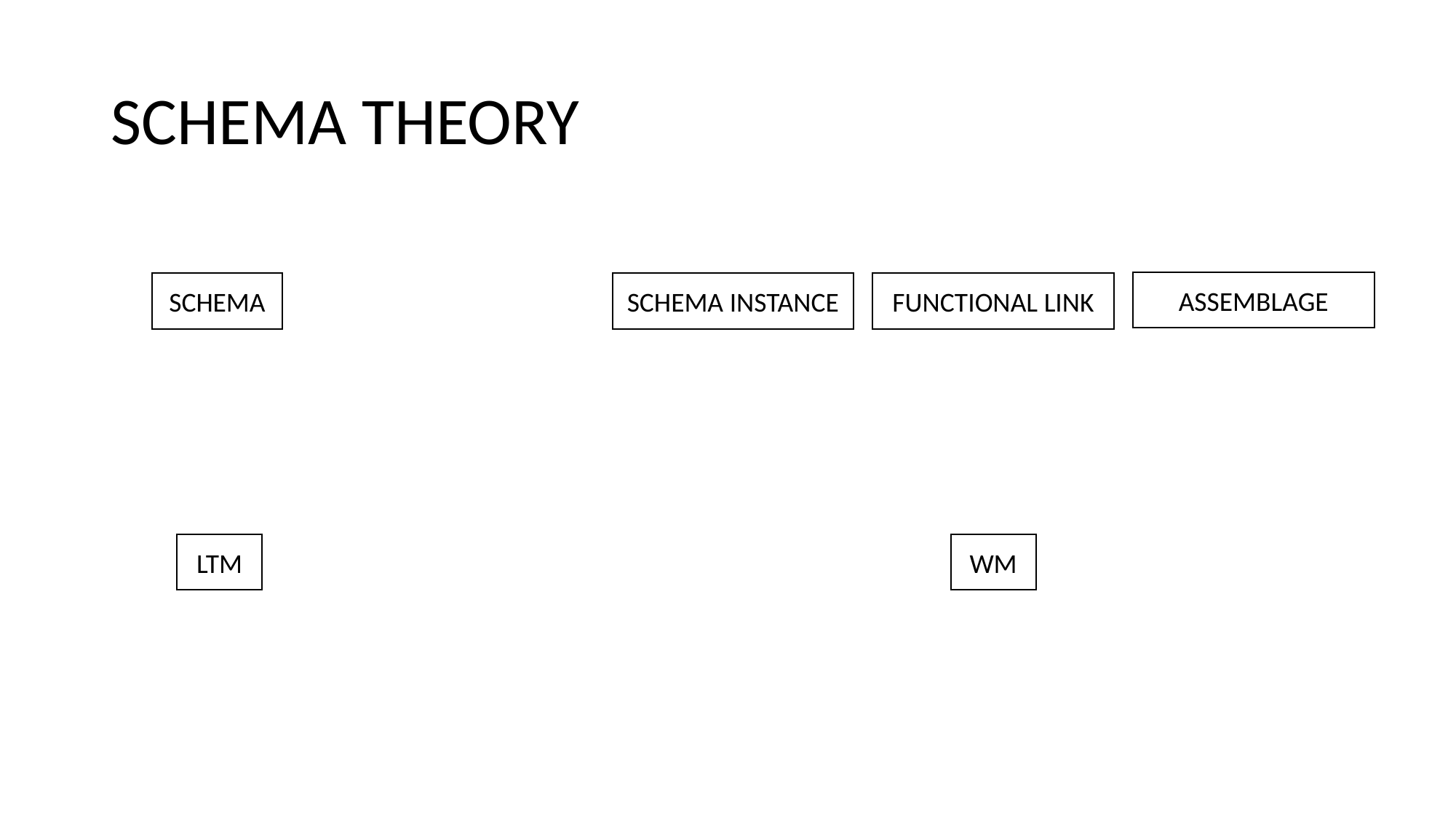

# SCHEMA THEORY
ASSEMBLAGE
SCHEMA
SCHEMA INSTANCE
FUNCTIONAL LINK
LTM
WM